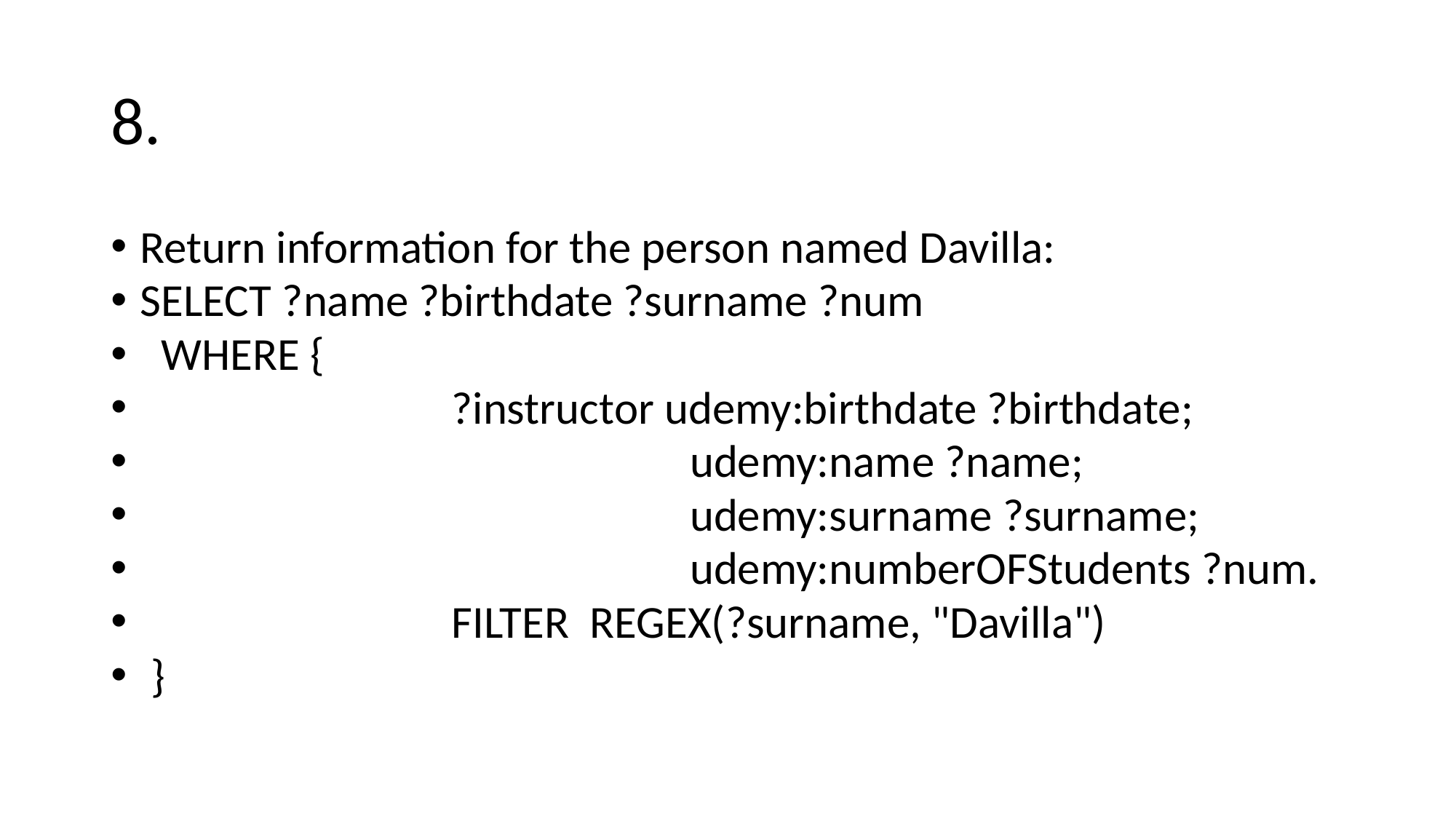

# 8.
Return information for the person named Davilla:
SELECT ?name ?birthdate ?surname ?num
  WHERE {
                              ?instructor udemy:birthdate ?birthdate;
                                                     udemy:name ?name;
                                                     udemy:surname ?surname;
                                                     udemy:numberOFStudents ?num.
                              FILTER  REGEX(?surname, "Davilla")
 }